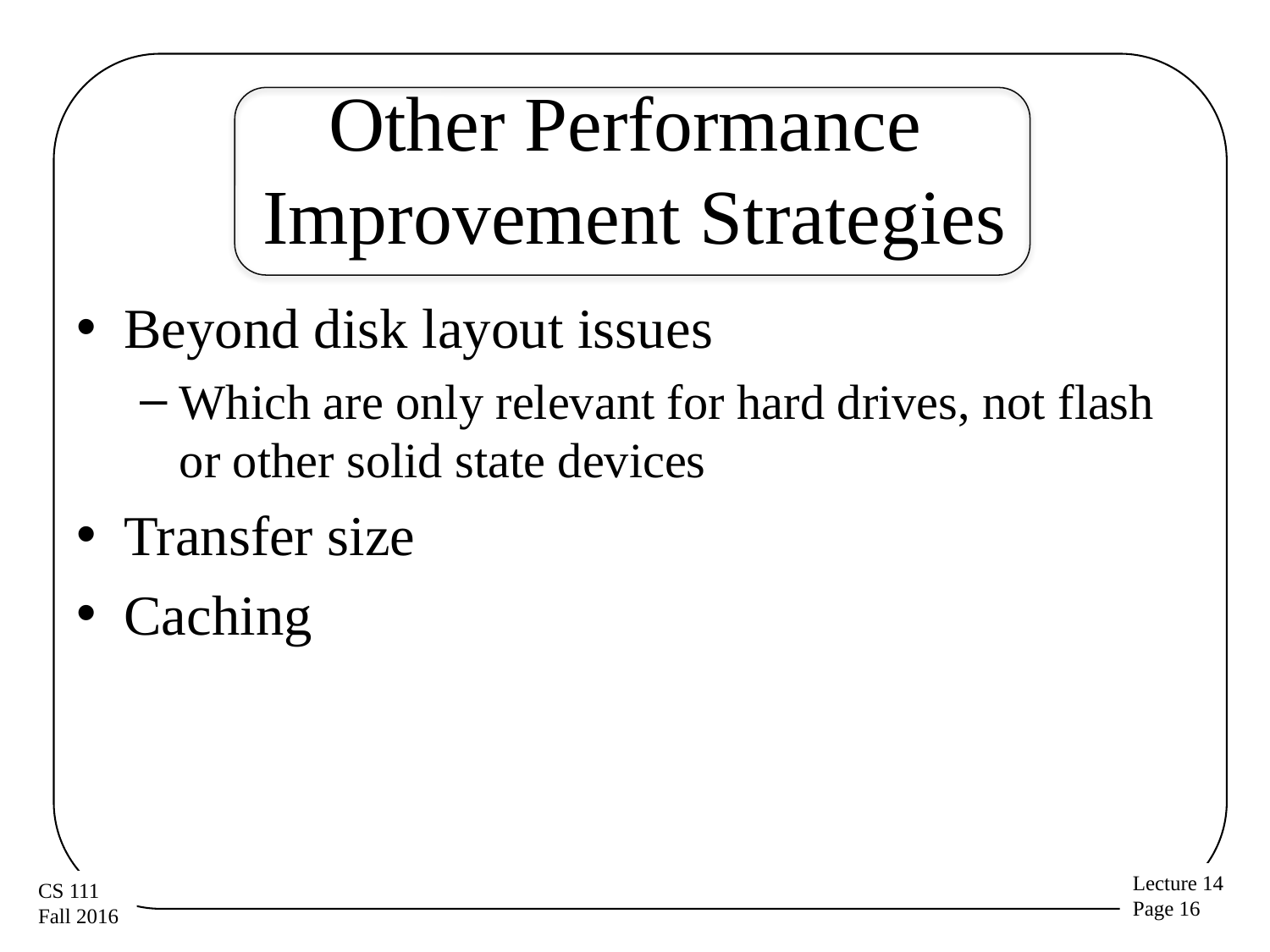

# Other Performance Improvement Strategies

Beyond disk layout issues
Which are only relevant for hard drives, not flash or other solid state devices
Transfer size
Caching